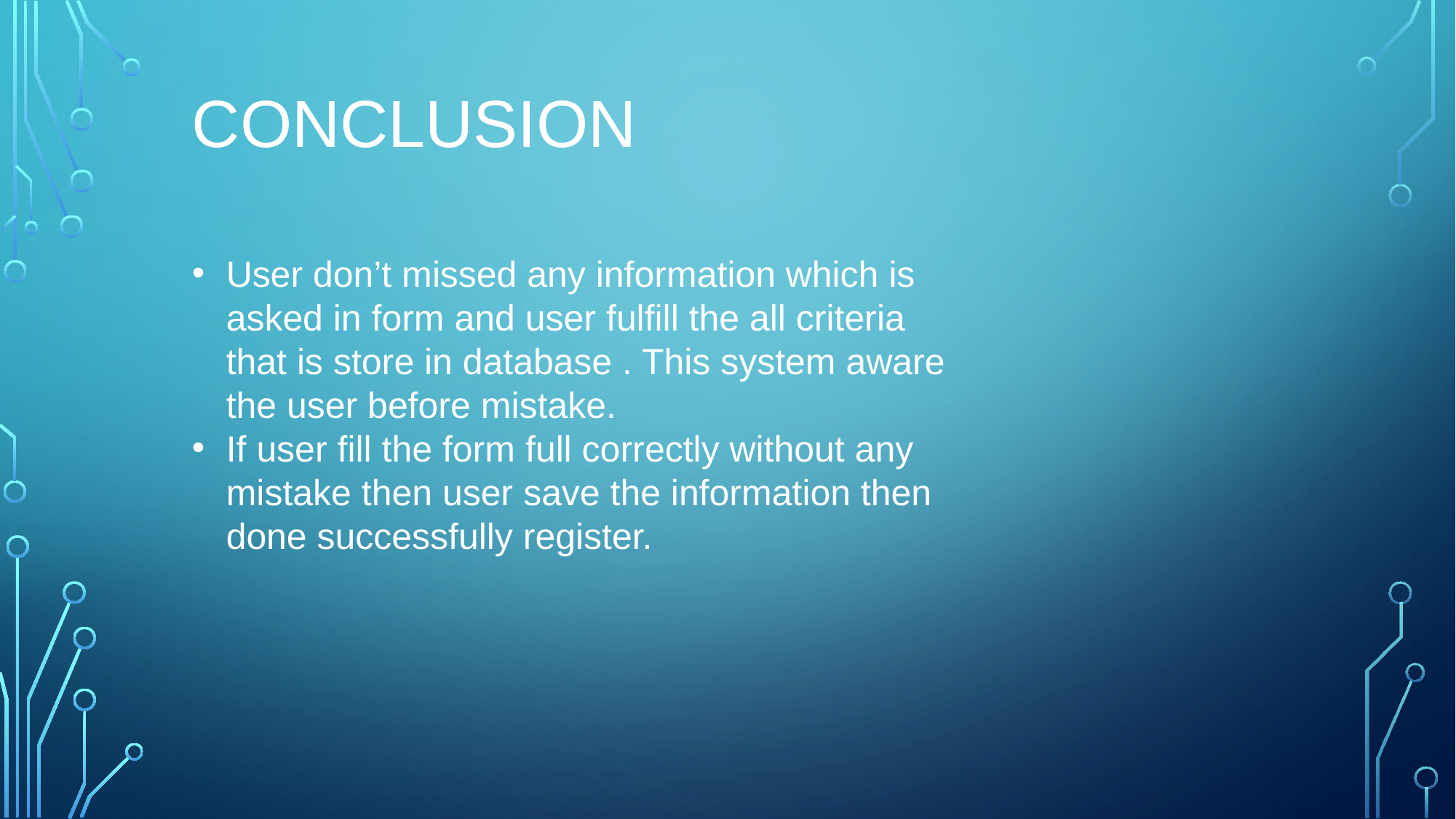

CONCLUSION
User don’t missed any information which is asked in form and user fulfill the all criteria that is store in database . This system aware the user before mistake.
If user fill the form full correctly without any mistake then user save the information then done successfully register.